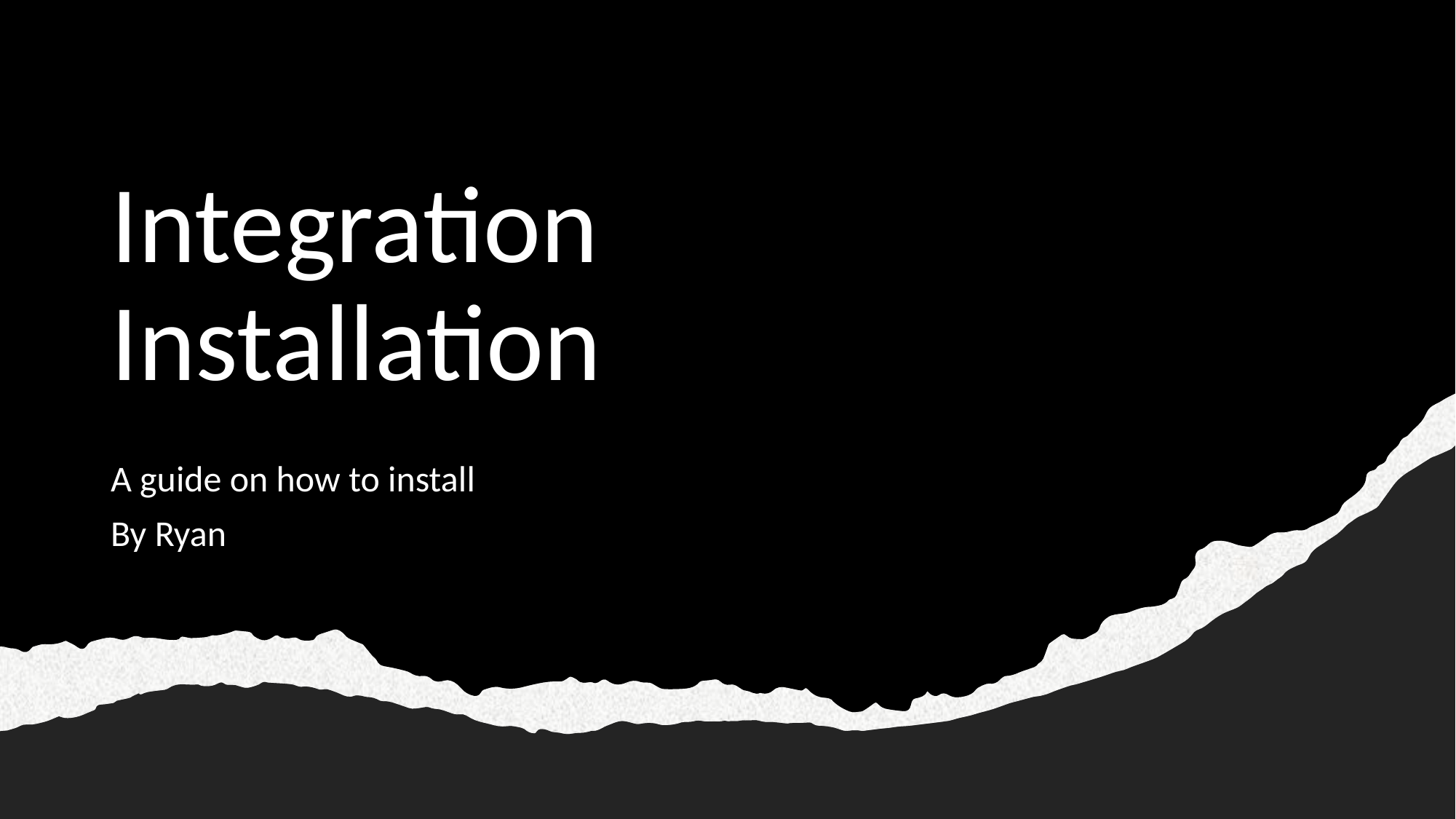

# Integration Installation

A guide on how to install
By Ryan